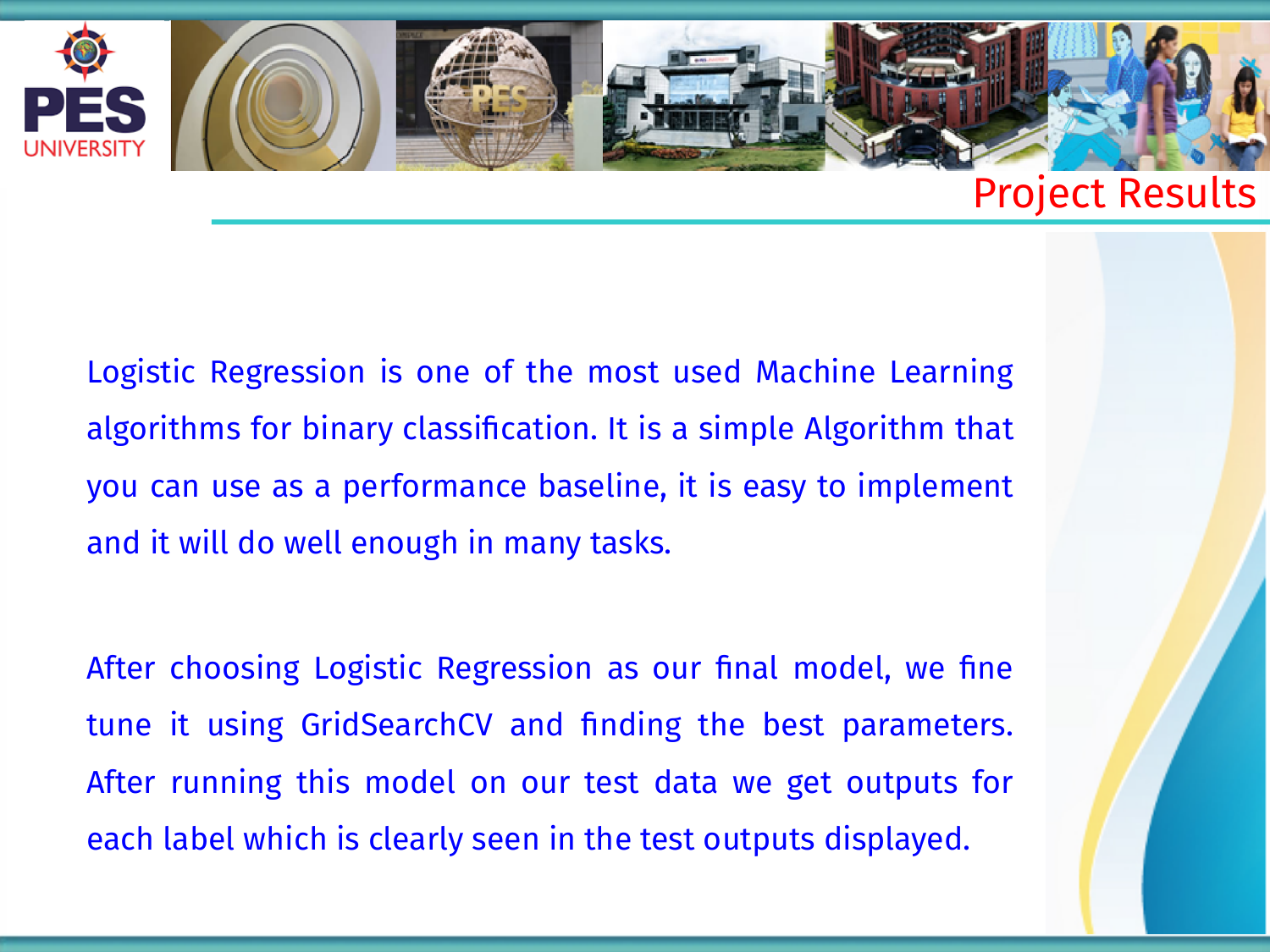

Project Results

Logistic Regression is one of the most used Machine Learning algorithms for binary classification. It is a simple Algorithm that you can use as a performance baseline, it is easy to implement and it will do well enough in many tasks.

After choosing Logistic Regression as our final model, we fine tune it using GridSearchCV and finding the best parameters. After running this model on our test data we get outputs for each label which is clearly seen in the test outputs displayed.